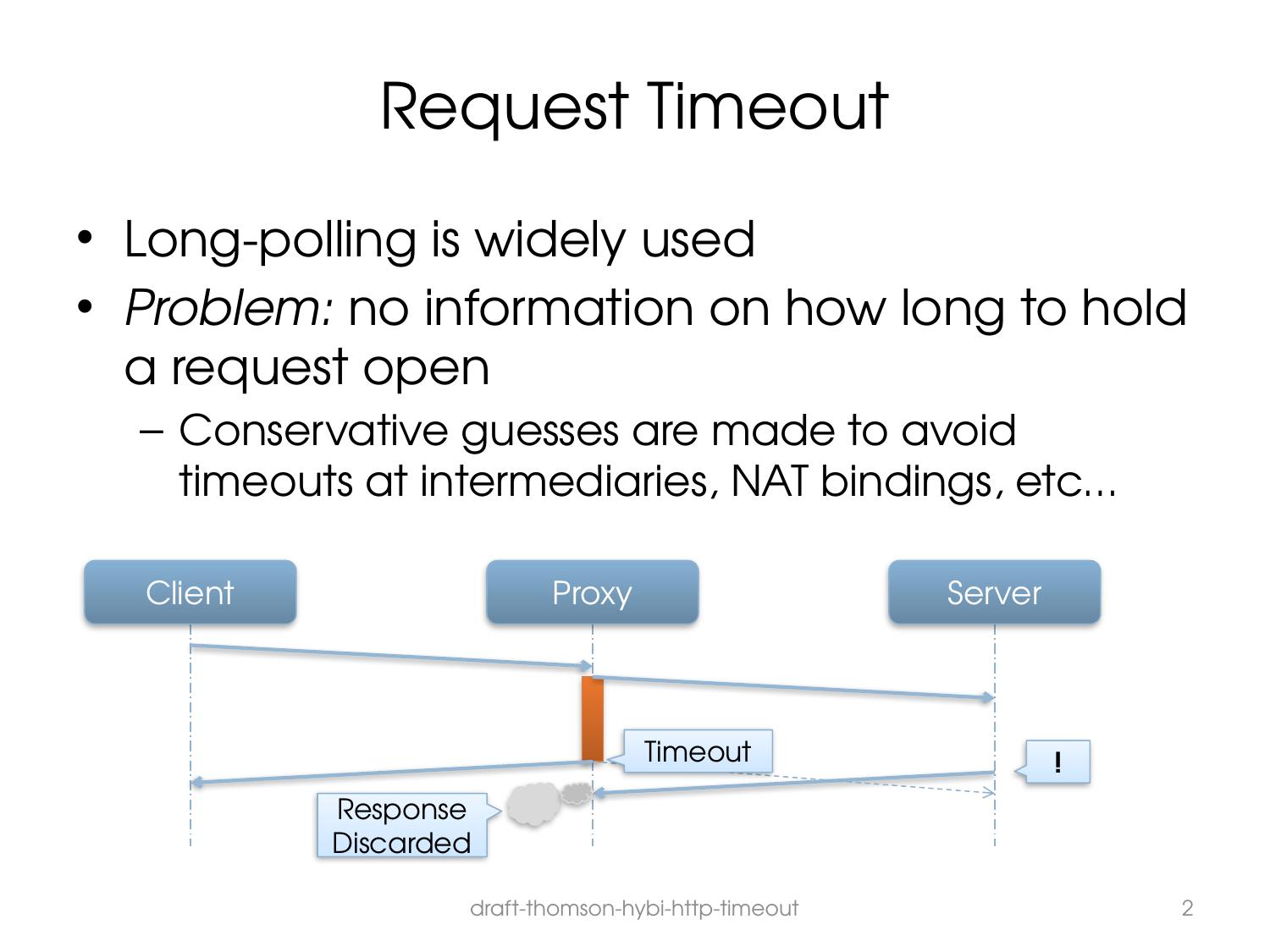

# Request Timeout
Long-polling is widely used
Problem: no information on how long to hold a request open
Conservative guesses are made to avoid timeouts at intermediaries, NAT bindings, etc…
Client
Proxy
Server

Timeout
!

Response Discarded
draft-thomson-hybi-http-timeout
2